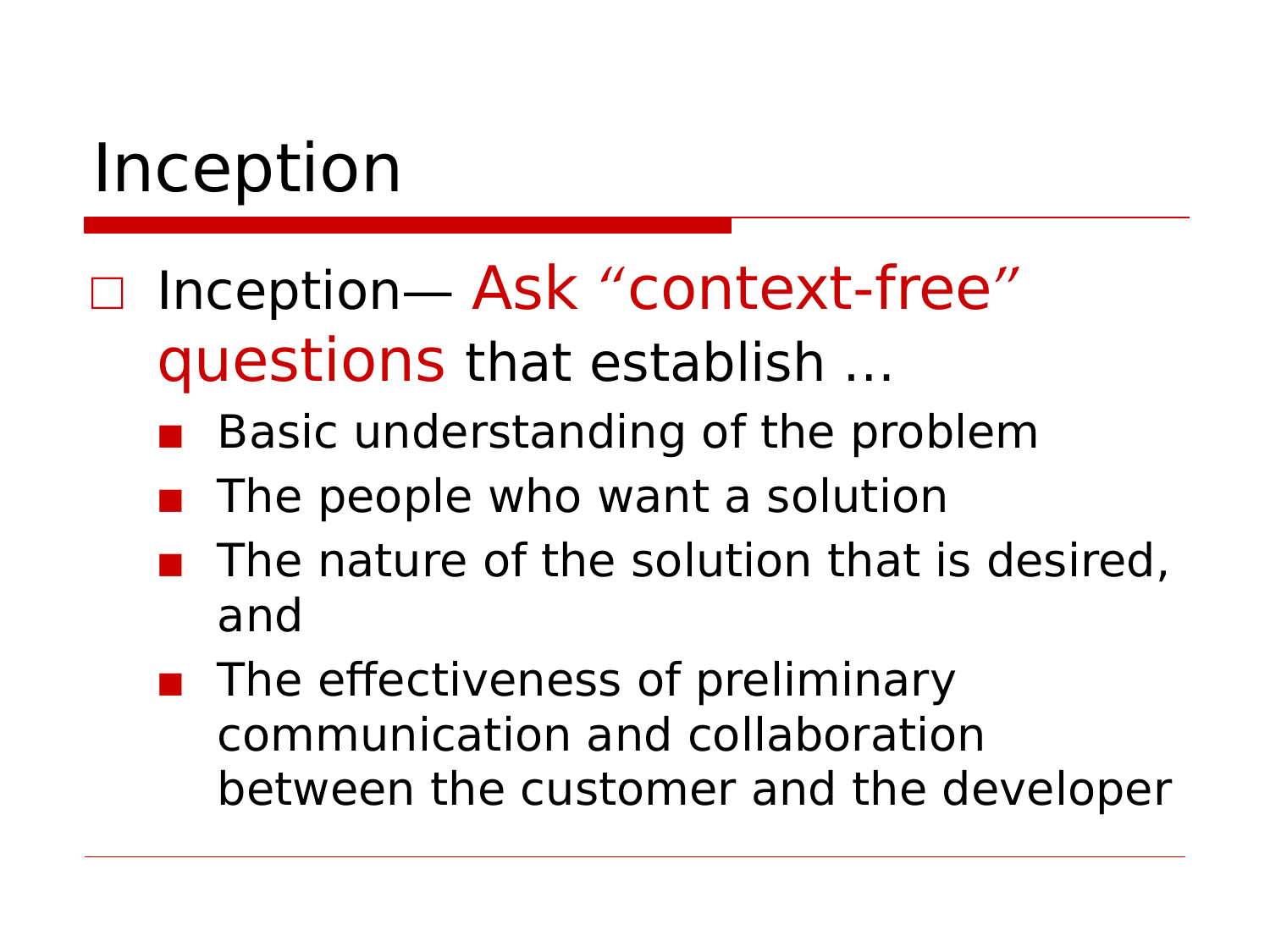

# Inception
Inception— Ask “context-free” questions that establish …
Basic understanding of the problem
The people who want a solution
The nature of the solution that is desired, and
The effectiveness of preliminary communication and collaboration between the customer and the developer